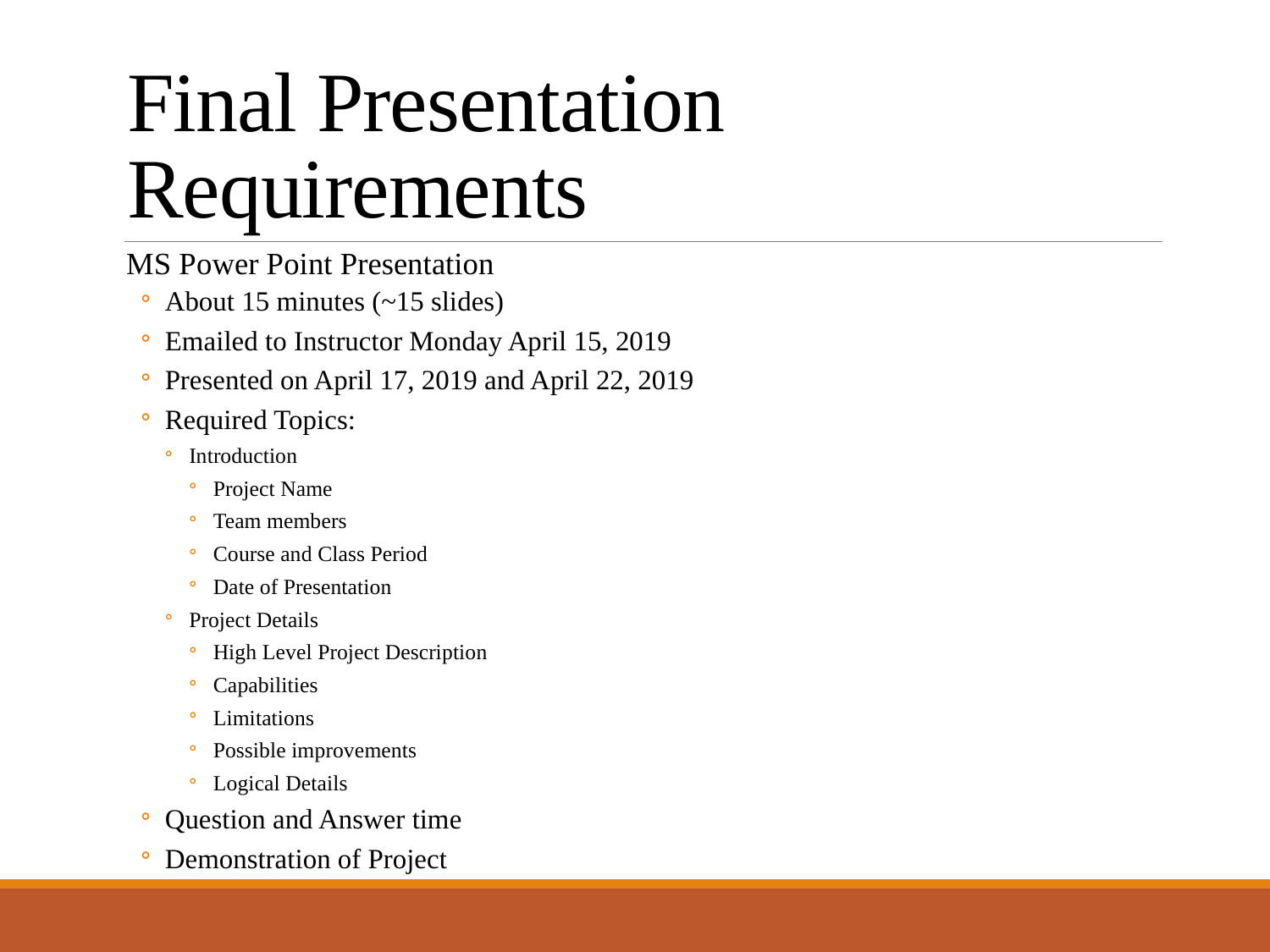

# Final Presentation Requirements
MS Power Point Presentation
About 15 minutes (~15 slides)
Emailed to Instructor Monday April 15, 2019
Presented on April 17, 2019 and April 22, 2019
Required Topics:
Introduction
Project Name
Team members
Course and Class Period
Date of Presentation
Project Details
High Level Project Description
Capabilities
Limitations
Possible improvements
Logical Details
Question and Answer time
Demonstration of Project